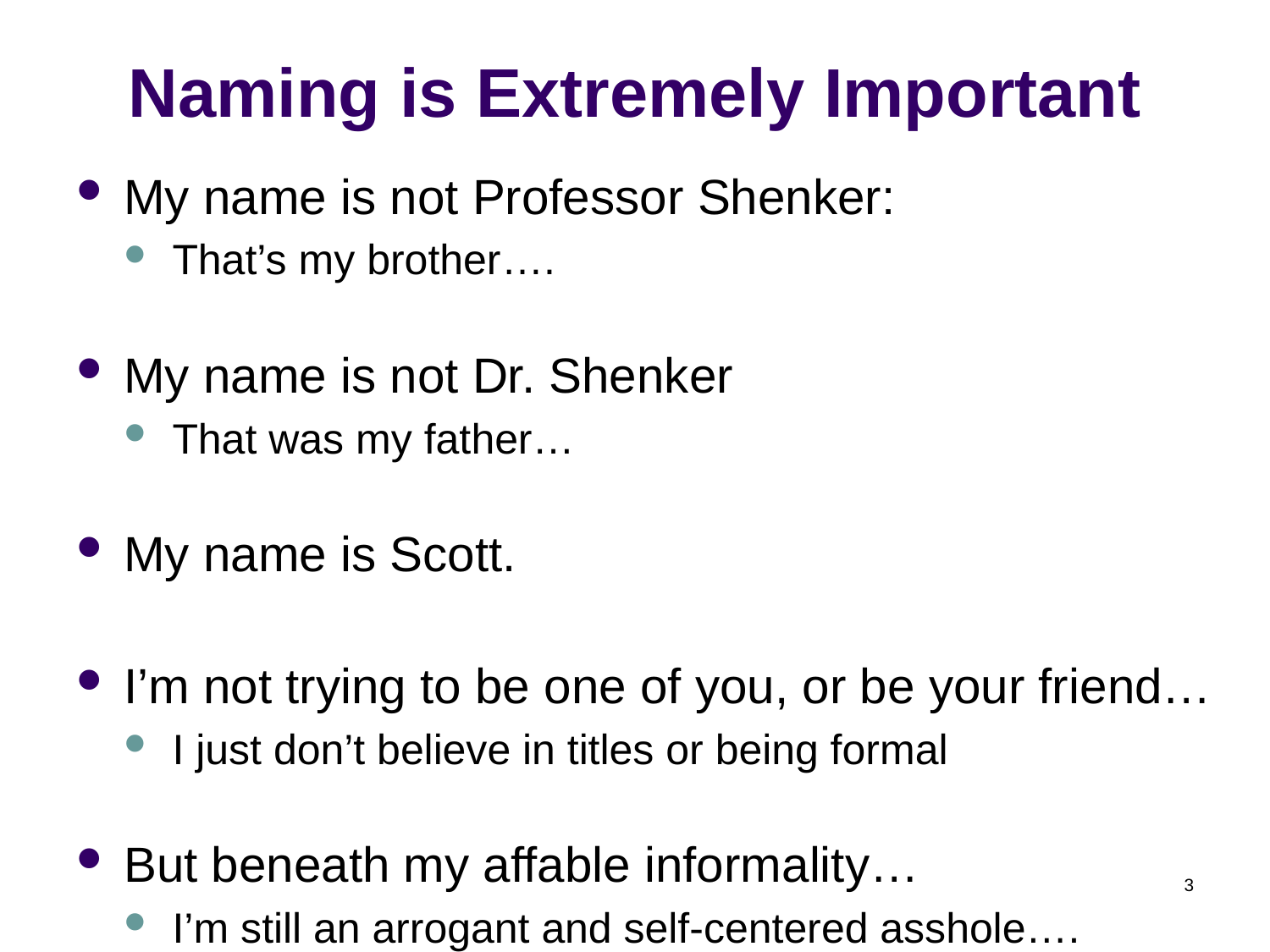

# Naming is Extremely Important
My name is not Professor Shenker:
That’s my brother….

My name is not Dr. Shenker
That was my father…

My name is Scott.

I’m not trying to be one of you, or be your friend…
I just don’t believe in titles or being formal

But beneath my affable informality…
I’m still an arrogant and self-centered asshole….
3